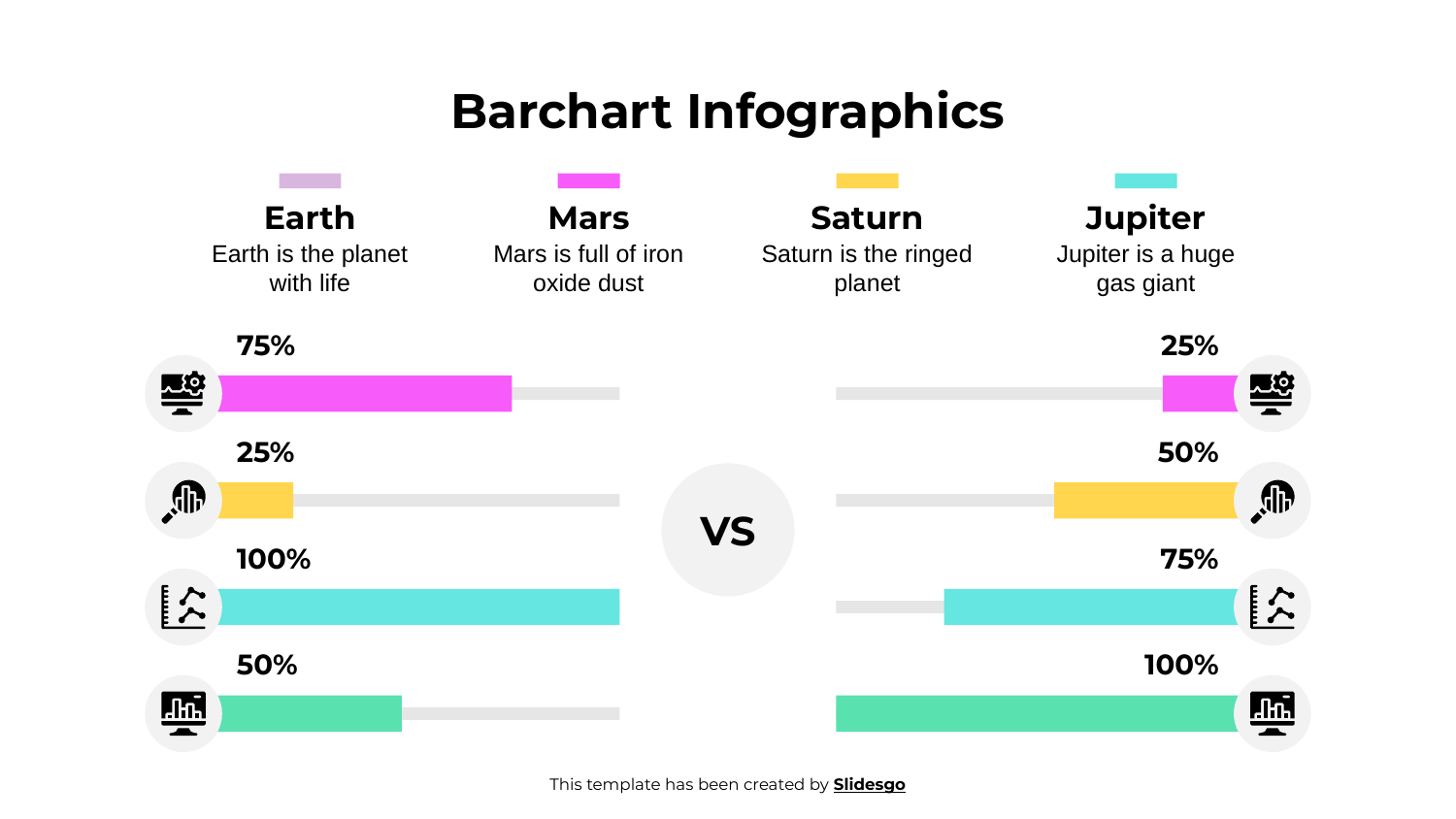

# Barchart Infographics

Earth
Mars
Saturn
Jupiter
Earth is the planet with life
Mars is full of iron oxide dust
Saturn is the ringed planet
Jupiter is a huge gas giant
75%
25%

25%
50%

VS
100%
75%

50%
100%

This template has been created by Slidesgo